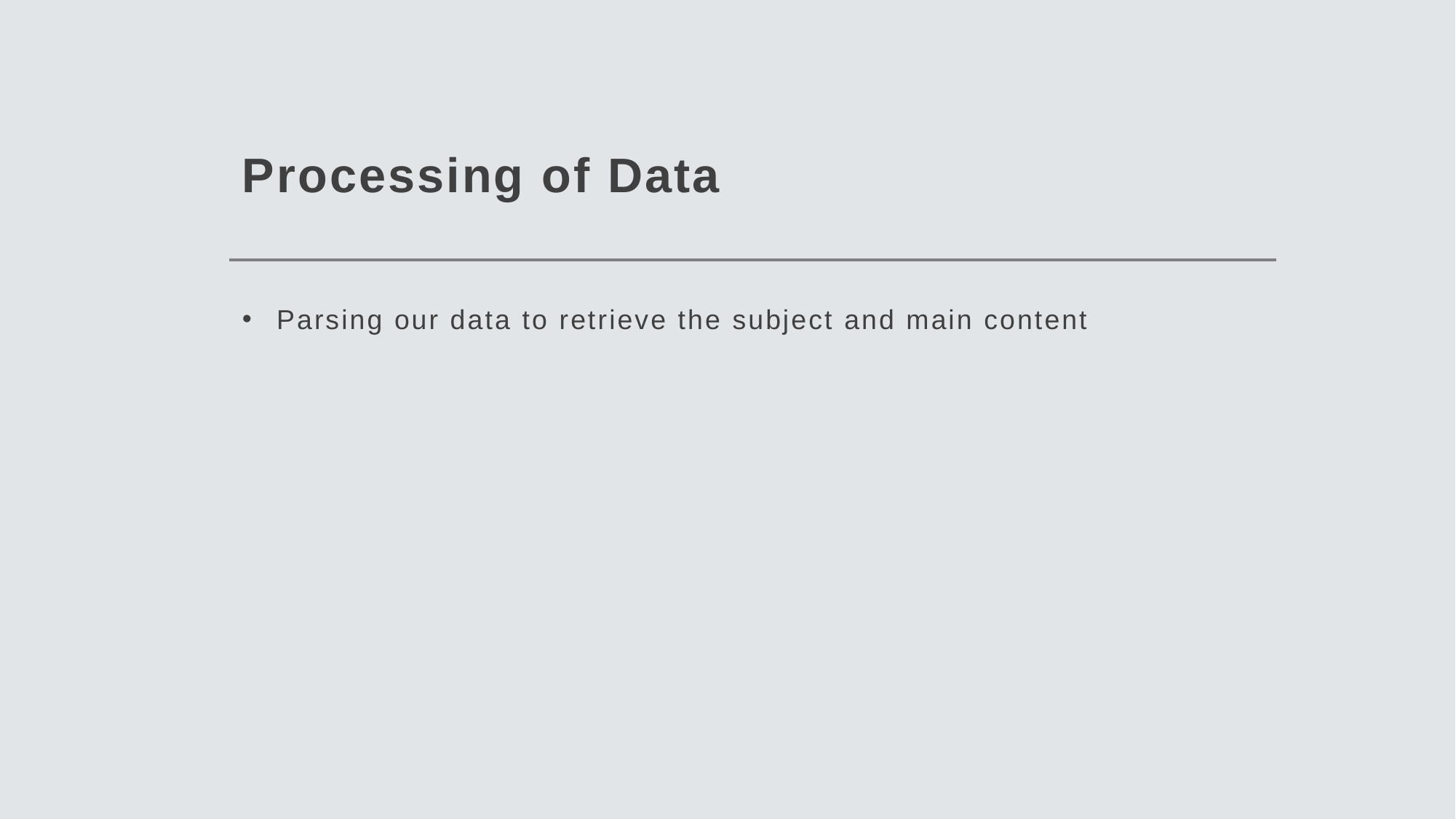

# Processing of Data
Parsing our data to retrieve the subject and main content